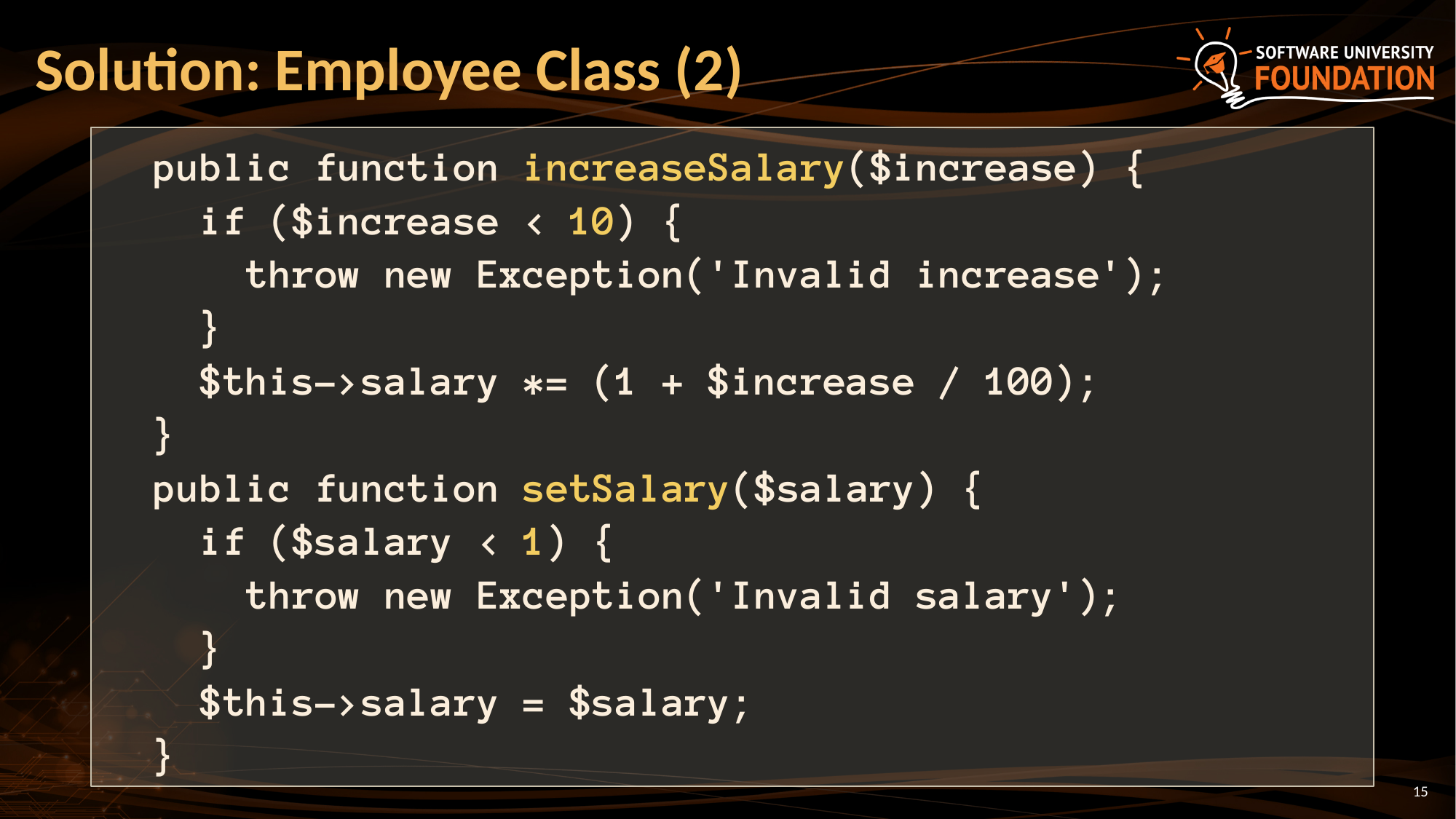

# Solution: Employee Class (2)
  public function increaseSalary($increase) {
    if ($increase < 10) {
      throw new Exception('Invalid increase');
    }
    $this->salary *= (1 + $increase / 100);
  }
  public function setSalary($salary) {
    if ($salary < 1) {
      throw new Exception('Invalid salary');
    }
    $this->salary = $salary;
  }
15